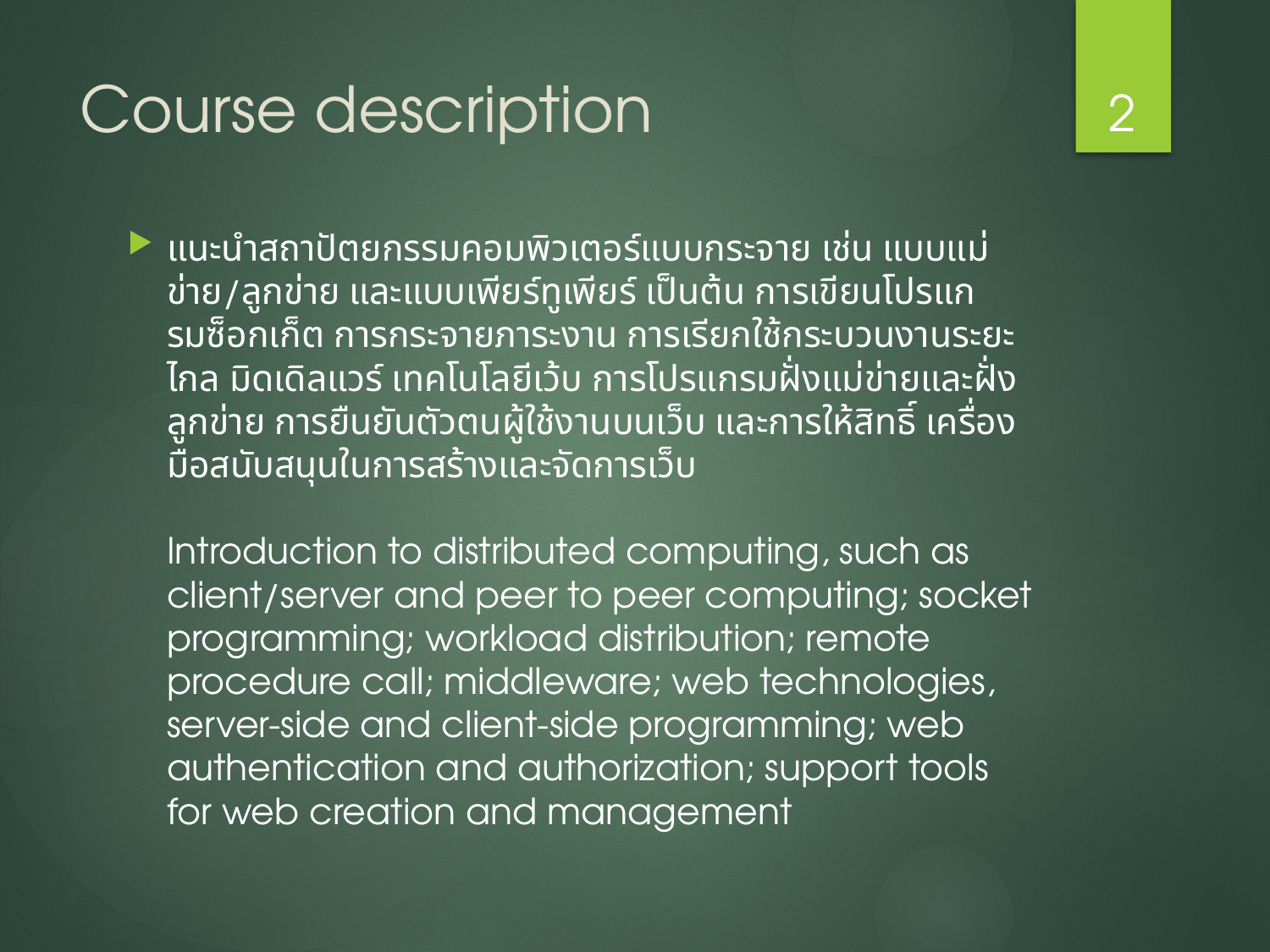

2
# Course description
แนะนำสถาปัตยกรรมคอมพิวเตอร์แบบกระจาย เช่น แบบแม่ข่าย/ลูกข่าย และแบบเพียร์ทูเพียร์ เป็นต้น การเขียนโปรแกรมซ็อกเก็ต การกระจายภาระงาน การเรียกใช้กระบวนงานระยะไกล มิดเดิลแวร์ เทคโนโลยีเว้บ การโปรแกรมฝั่งแม่ข่ายและฝั่งลูกข่าย การยืนยันตัวตนผู้ใช้งานบนเว็บ และการให้สิทธิ์ เครื่องมือสนับสนุนในการสร้างและจัดการเว็บ
Introduction to distributed computing, such as client/server and peer to peer computing; socket programming; workload distribution; remote procedure call; middleware; web technologies, server-side and client-side programming; web authentication and authorization; support tools for web creation and management